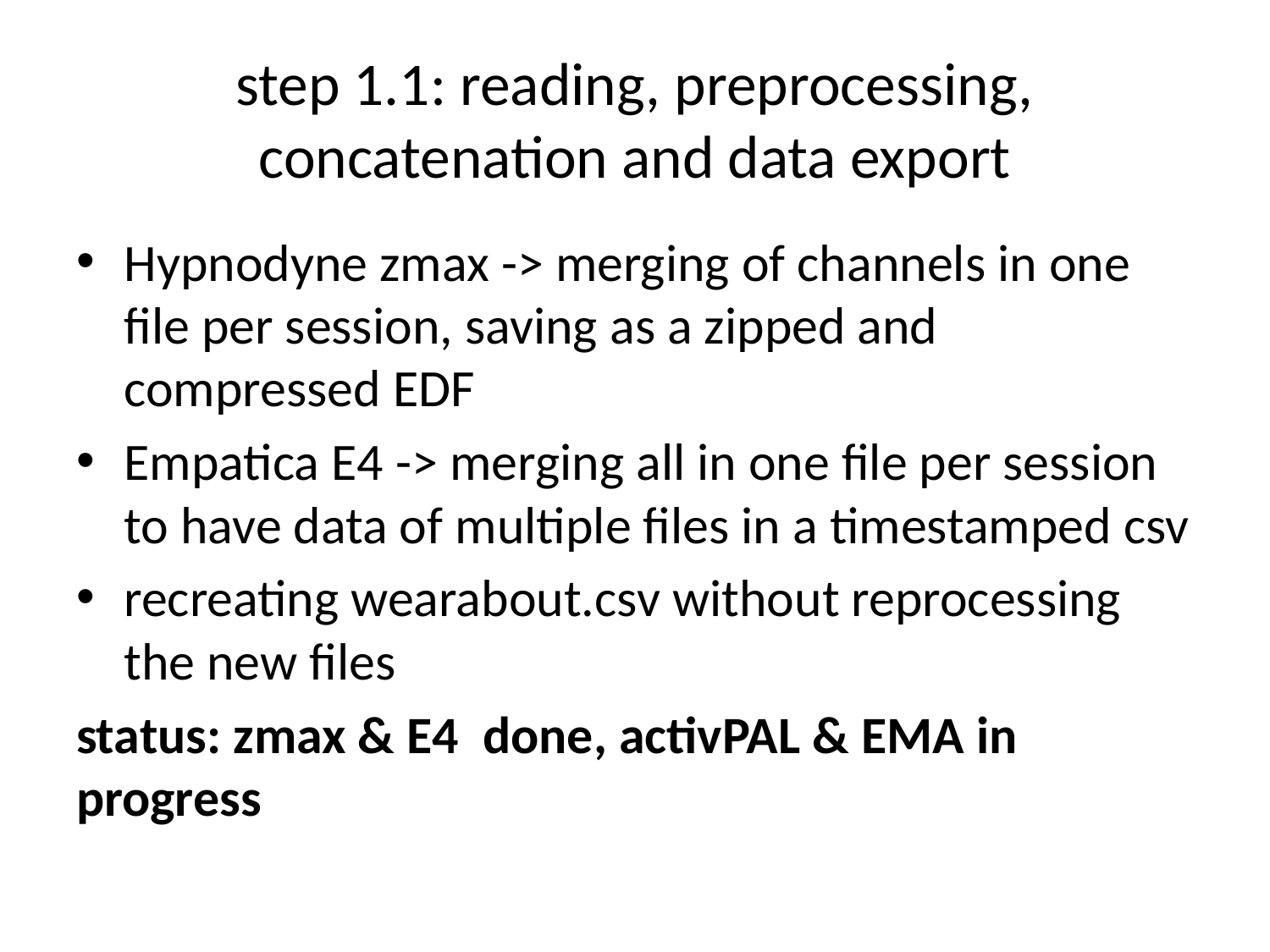

# step 1.1: reading, preprocessing, concatenation and data export
Hypnodyne zmax -> merging of channels in one file per session, saving as a zipped and compressed EDF
Empatica E4 -> merging all in one file per session to have data of multiple files in a timestamped csv
recreating wearabout.csv without reprocessing the new files
status: zmax & E4  done, activPAL & EMA in progress